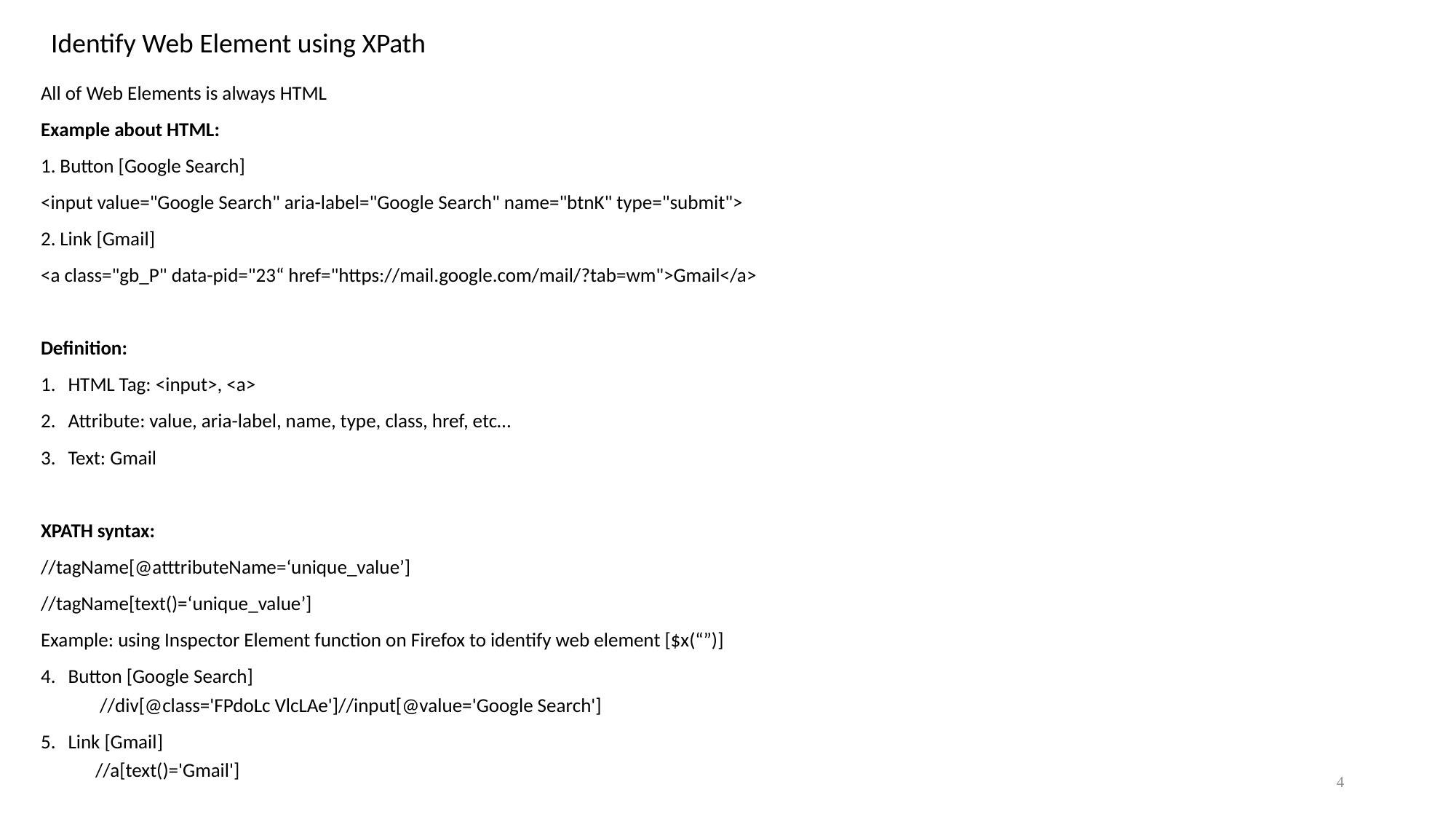

Identify Web Element using XPath

All of Web Elements is always HTML
Example about HTML:
1. Button [Google Search]
<input value="Google Search" aria-label="Google Search" name="btnK" type="submit">
2. Link [Gmail]
<a class="gb_P" data-pid="23“ href="https://mail.google.com/mail/?tab=wm">Gmail</a>

Definition:
HTML Tag: <input>, <a>
Attribute: value, aria-label, name, type, class, href, etc…
Text: Gmail

XPATH syntax:
//tagName[@atttributeName=‘unique_value’]
//tagName[text()=‘unique_value’]
Example: using Inspector Element function on Firefox to identify web element [$x(“”)]
Button [Google Search]
 //div[@class='FPdoLc VlcLAe']//input[@value='Google Search']
Link [Gmail]
//a[text()='Gmail']
4